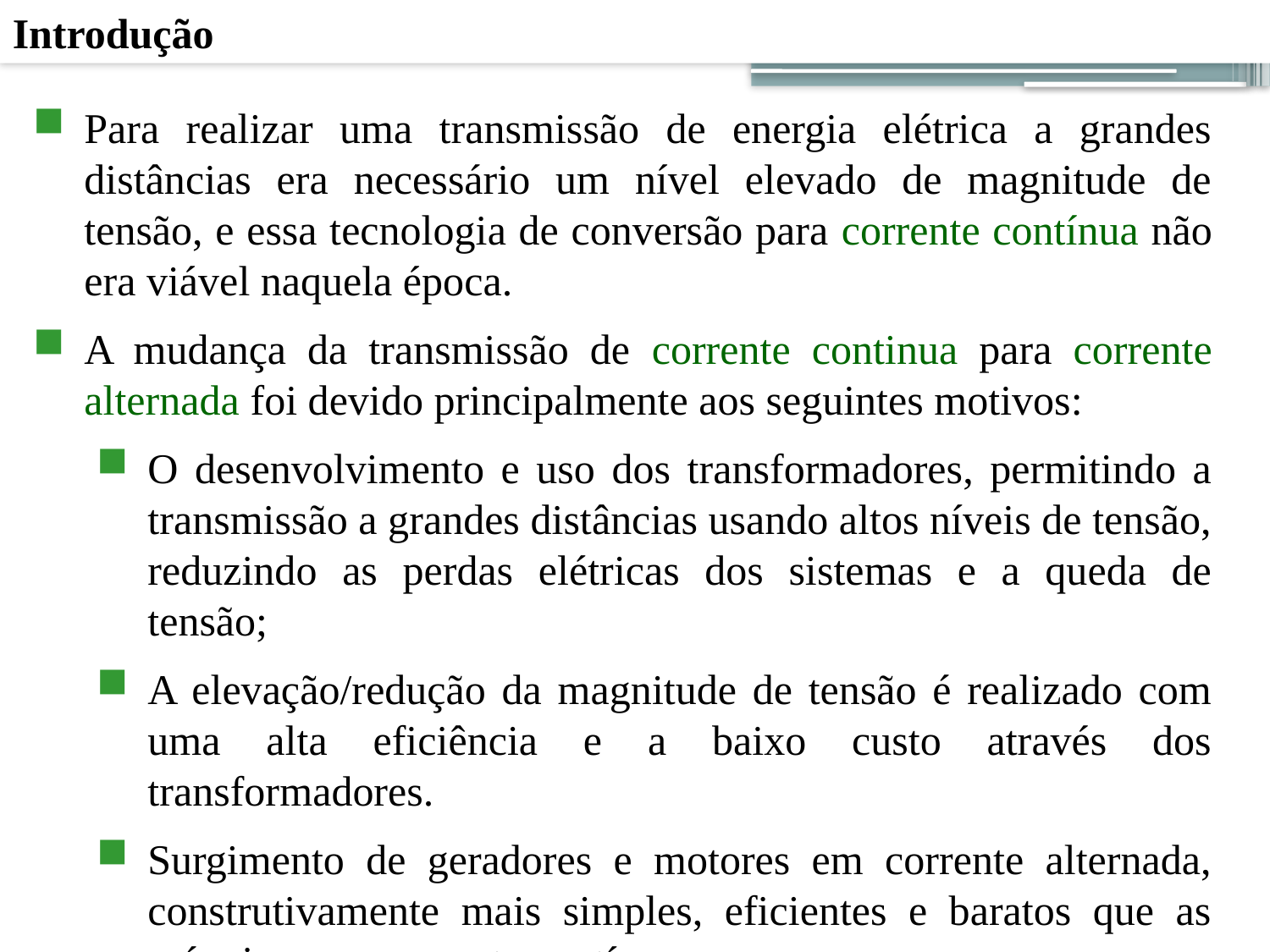

Introdução
43
Para realizar uma transmissão de energia elétrica a grandes distâncias era necessário um nível elevado de magnitude de tensão, e essa tecnologia de conversão para corrente contínua não era viável naquela época.
A mudança da transmissão de corrente continua para corrente alternada foi devido principalmente aos seguintes motivos:
O desenvolvimento e uso dos transformadores, permitindo a transmissão a grandes distâncias usando altos níveis de tensão, reduzindo as perdas elétricas dos sistemas e a queda de tensão;
A elevação/redução da magnitude de tensão é realizado com uma alta eficiência e a baixo custo através dos transformadores.
Surgimento de geradores e motores em corrente alternada, construtivamente mais simples, eficientes e baratos que as máquinas em corrente contínua;